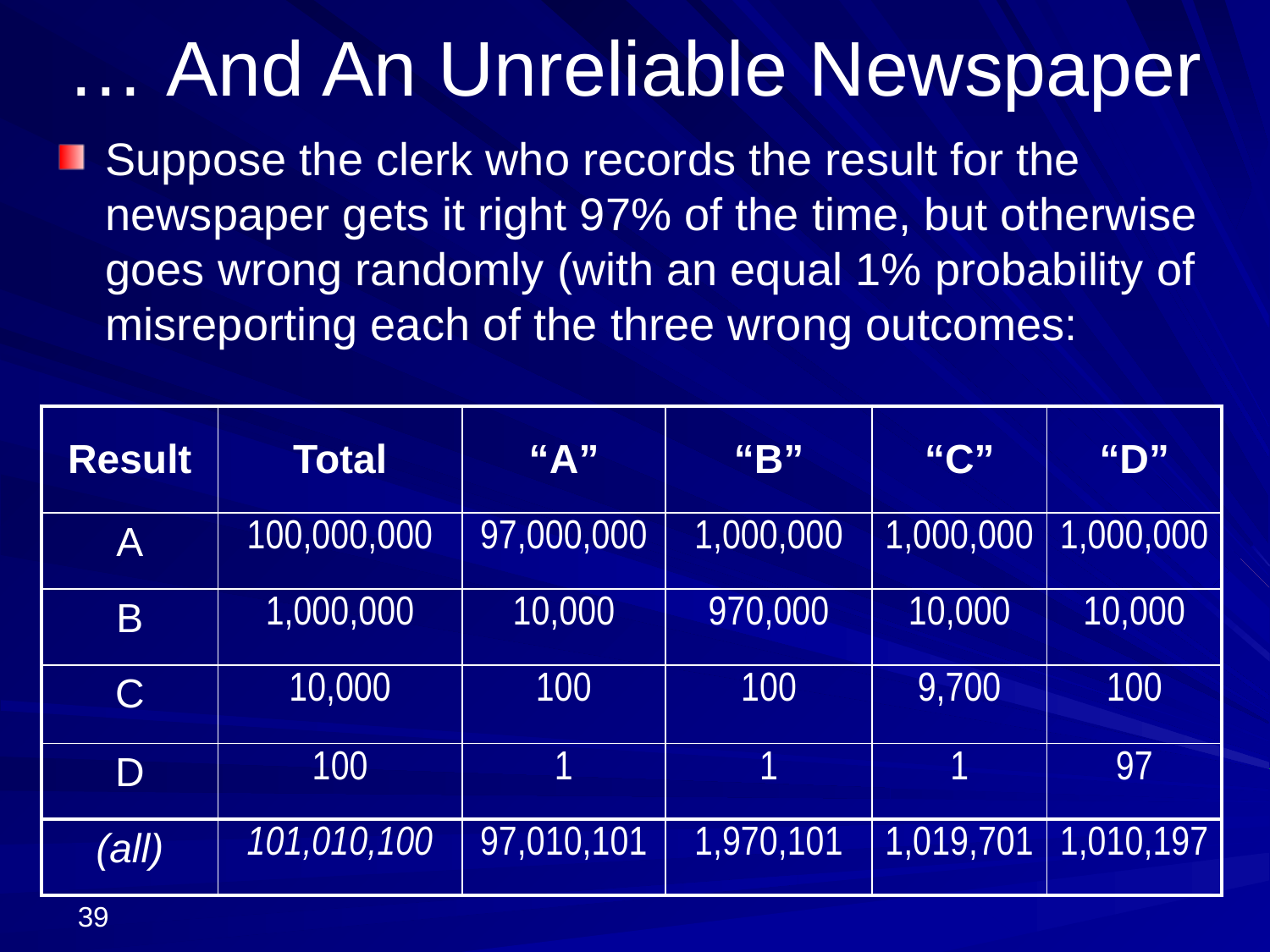

# … And An Unreliable Newspaper
Suppose the clerk who records the result for the newspaper gets it right 97% of the time, but otherwise goes wrong randomly (with an equal 1% probability of misreporting each of the three wrong outcomes:

| Result | Total | “A” | “B” | “C” | “D” |
| --- | --- | --- | --- | --- | --- |
| A | 100,000,000 | 97,000,000 | 1,000,000 | 1,000,000 | 1,000,000 |
| B | 1,000,000 | 10,000 | 970,000 | 10,000 | 10,000 |
| C | 10,000 | 100 | 100 | 9,700 | 100 |
| D | 100 | 1 | 1 | 1 | 97 |
| (all) | 101,010,100 | 97,010,101 | 1,970,101 | 1,019,701 | 1,010,197 |
39